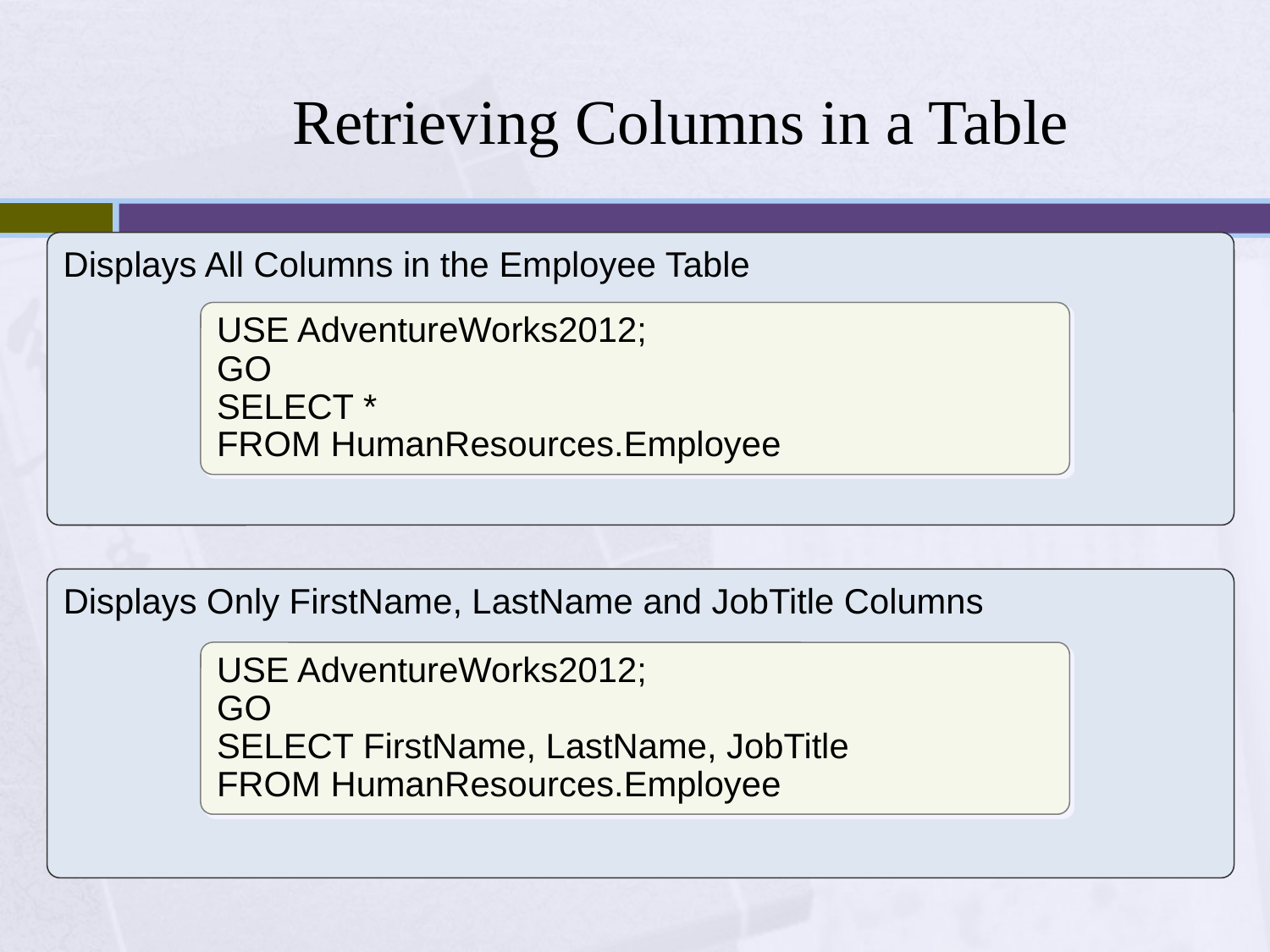

# Retrieving Columns in a Table
Displays All Columns in the Employee Table
USE AdventureWorks2012;
GO
SELECT *
FROM HumanResources.Employee
Displays Only FirstName, LastName and JobTitle Columns
USE AdventureWorks2012;
GO
SELECT FirstName, LastName, JobTitle
FROM HumanResources.Employee